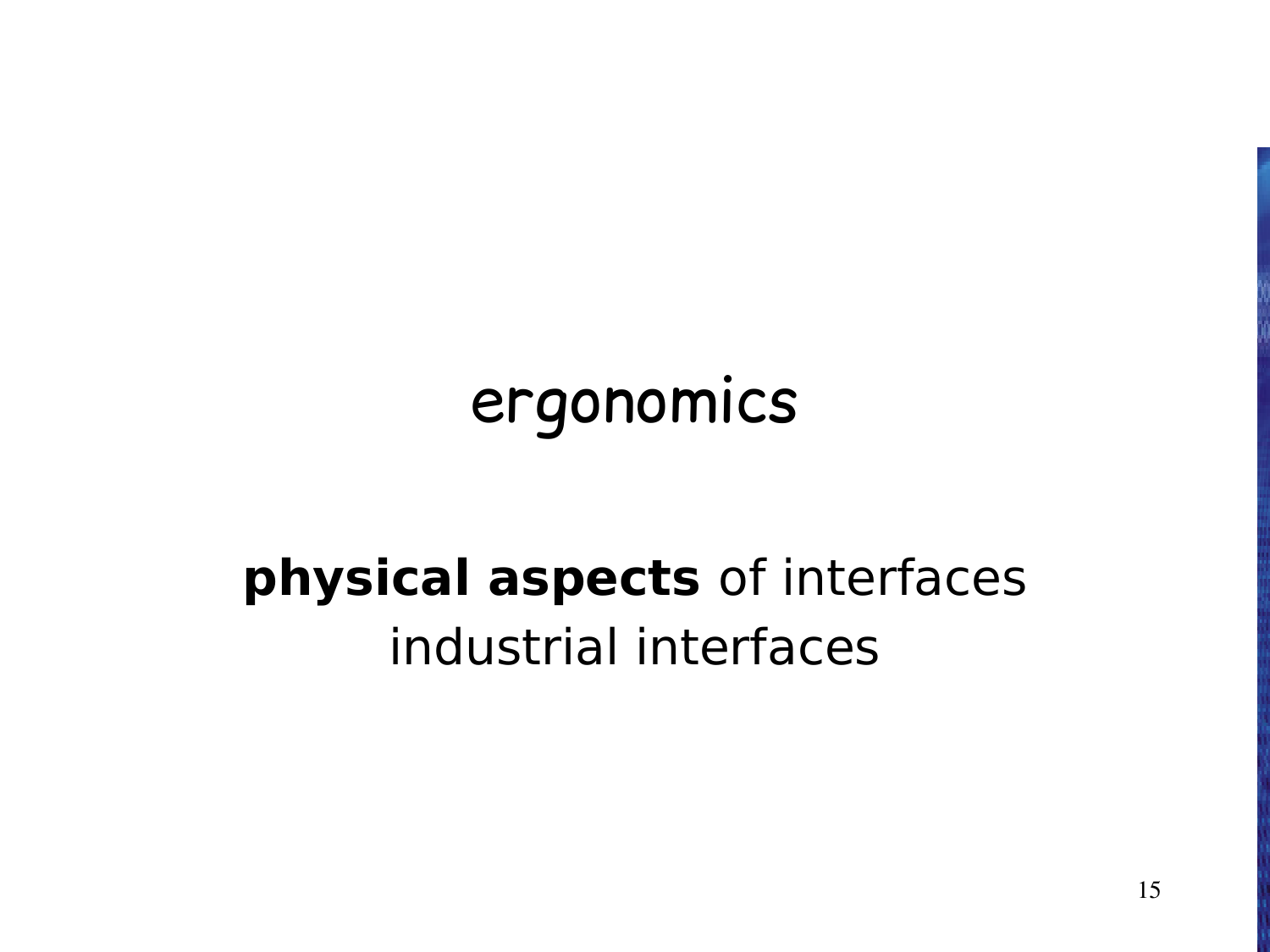

# ergonomics
physical aspects of interfaces
industrial interfaces
15